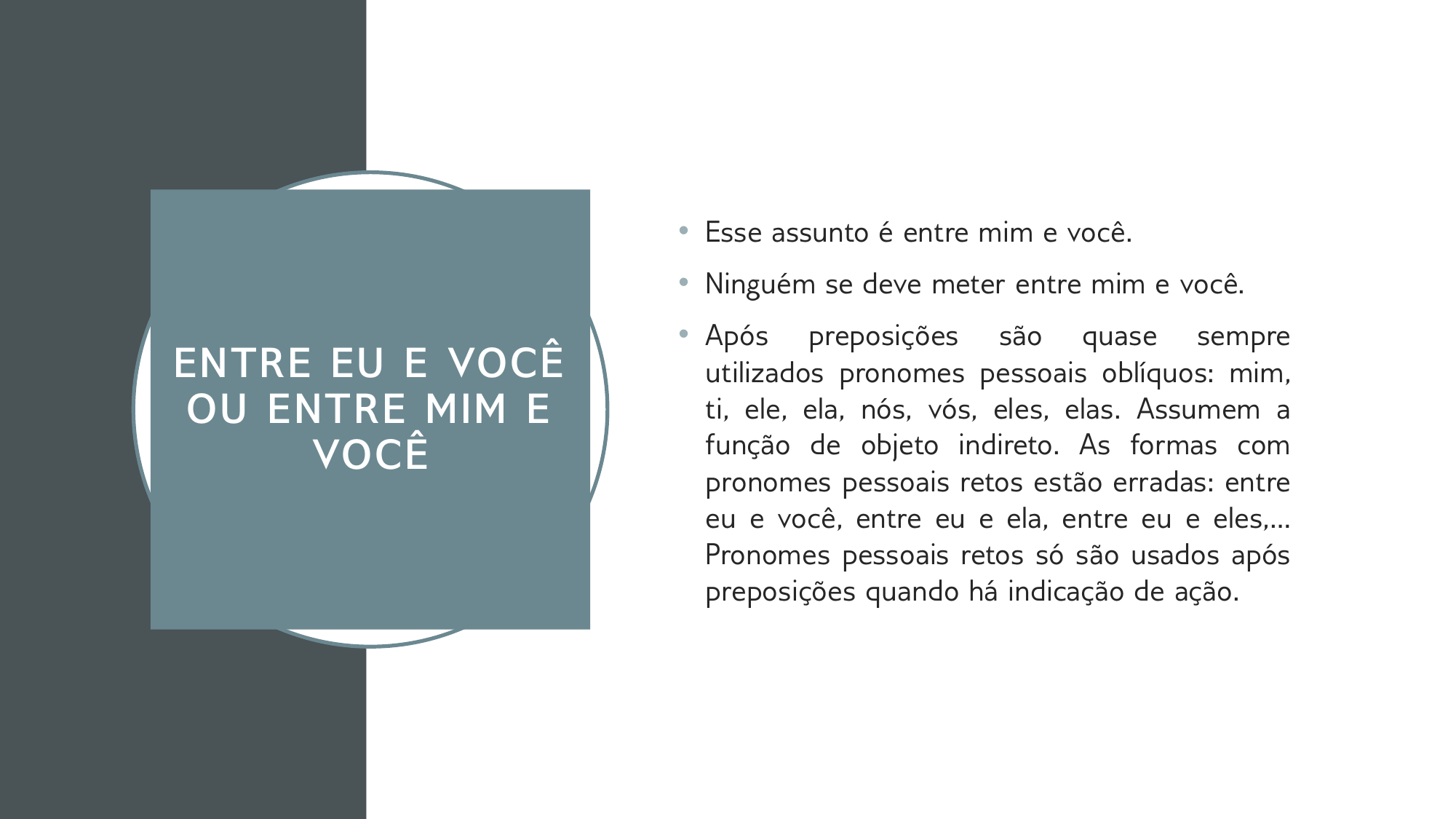

Esse assunto é entre mim e você.
Ninguém se deve meter entre mim e você.
Após preposições são quase sempre utilizados pronomes pessoais oblíquos: mim, ti, ele, ela, nós, vós, eles, elas. Assumem a função de objeto indireto. As formas com pronomes pessoais retos estão erradas: entre eu e você, entre eu e ela, entre eu e eles,… Pronomes pessoais retos só são usados após preposições quando há indicação de ação.

# Entre eu e você ou entre mim e você